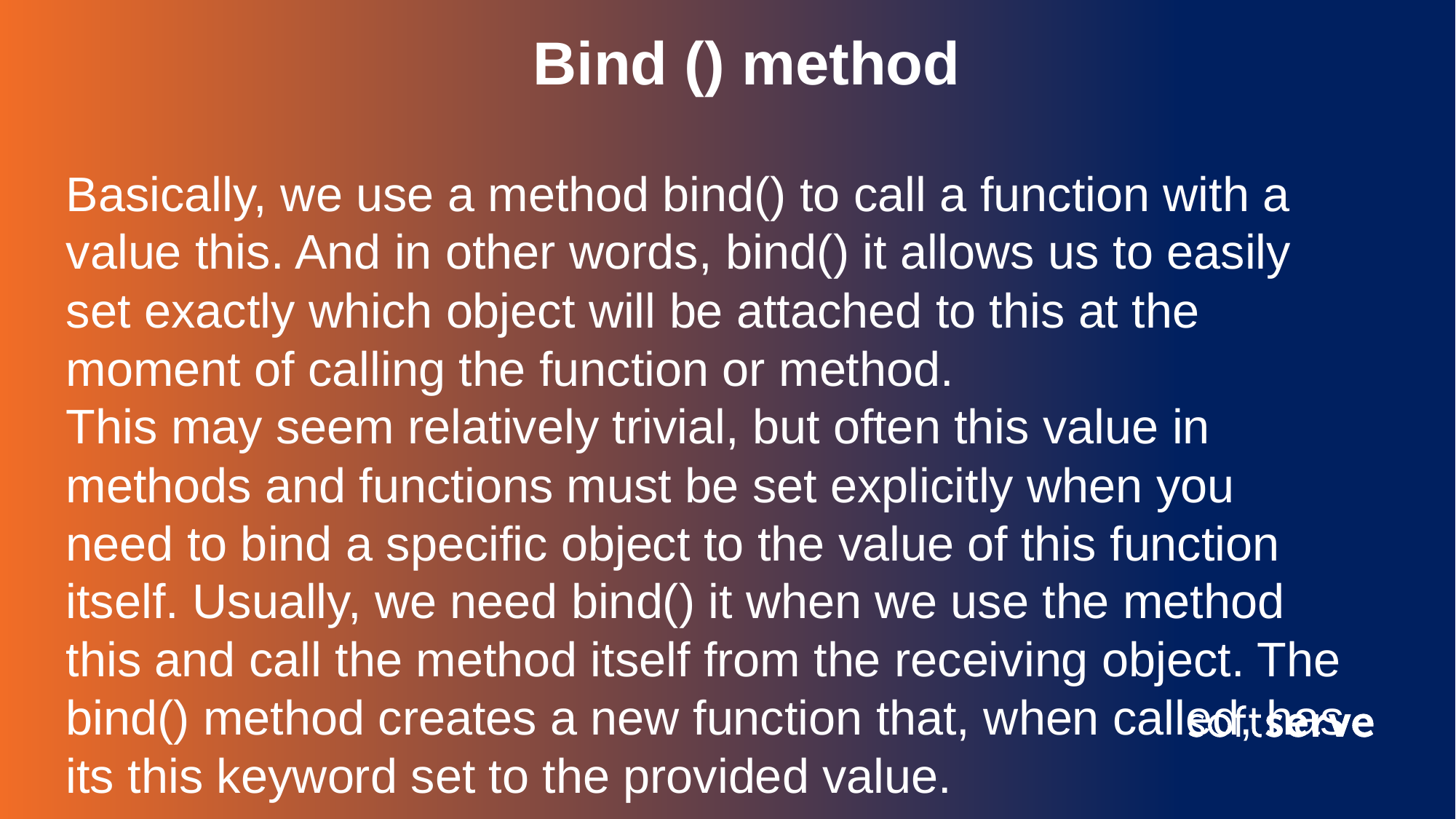

Bind () method
Basically, we use a method bind() to call a function with a value this. And in other words, bind() it allows us to easily set exactly which object will be attached to this at the moment of calling the function or method.
This may seem relatively trivial, but often this value in methods and functions must be set explicitly when you need to bind a specific object to the value of this function itself. Usually, we need bind() it when we use the method this and call the method itself from the receiving object. The bind() method creates a new function that, when called, has its this keyword set to the provided value.